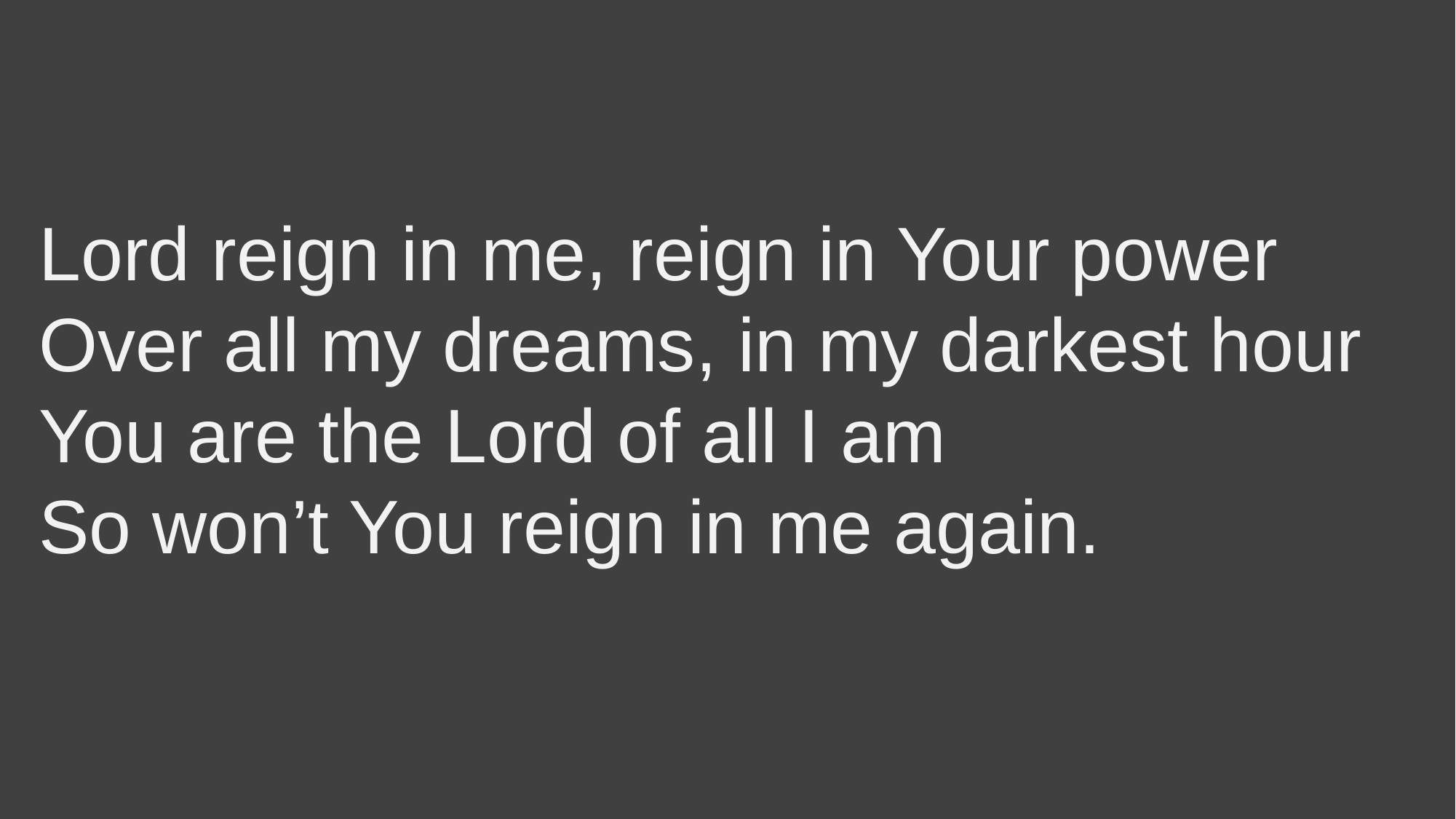

# Lord reign in me, reign in Your power Over all my dreams, in my darkest hour You are the Lord of all I am So won’t You reign in me again.